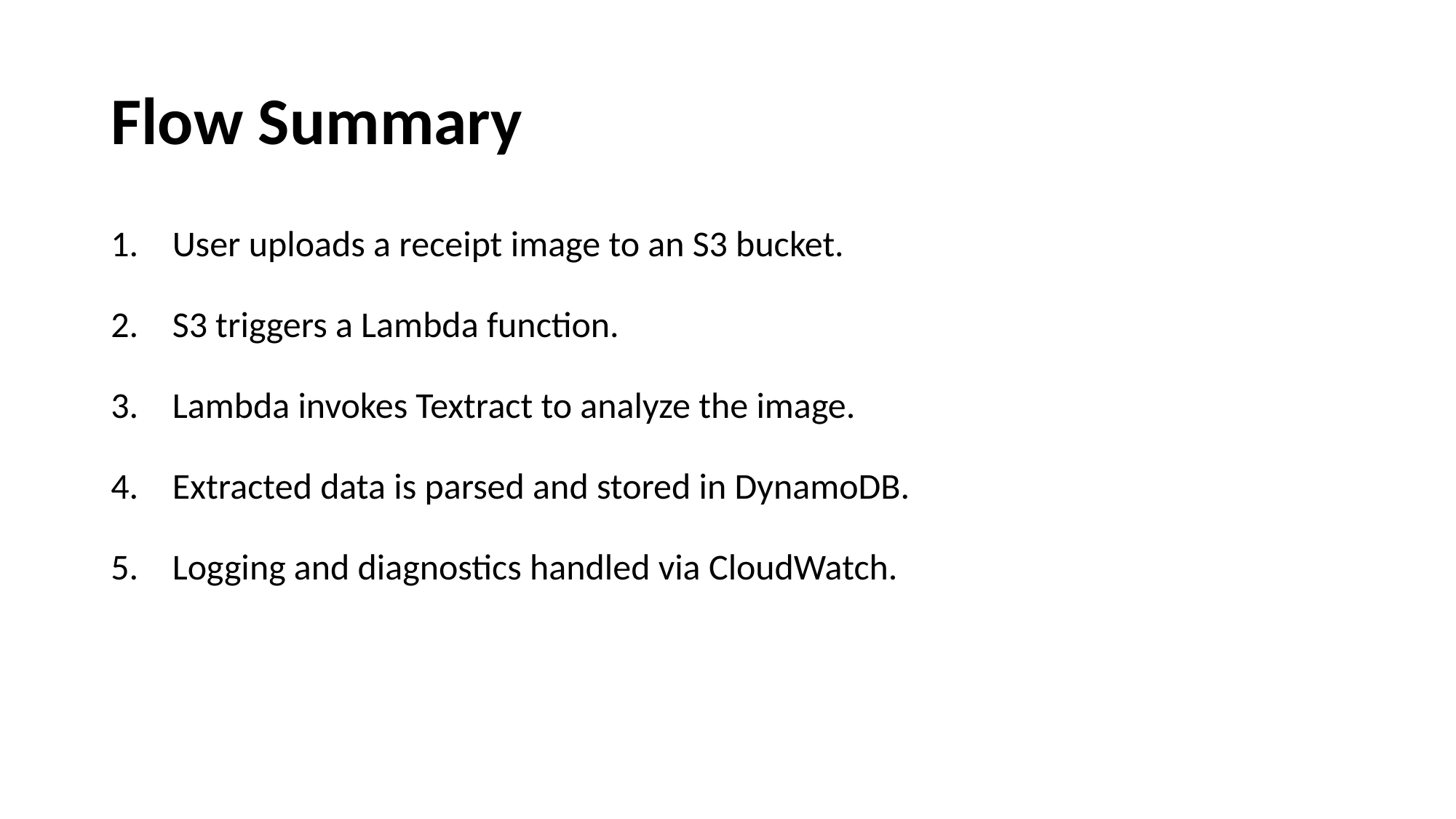

# Flow Summary
User uploads a receipt image to an S3 bucket.
S3 triggers a Lambda function.
Lambda invokes Textract to analyze the image.
Extracted data is parsed and stored in DynamoDB.
Logging and diagnostics handled via CloudWatch.